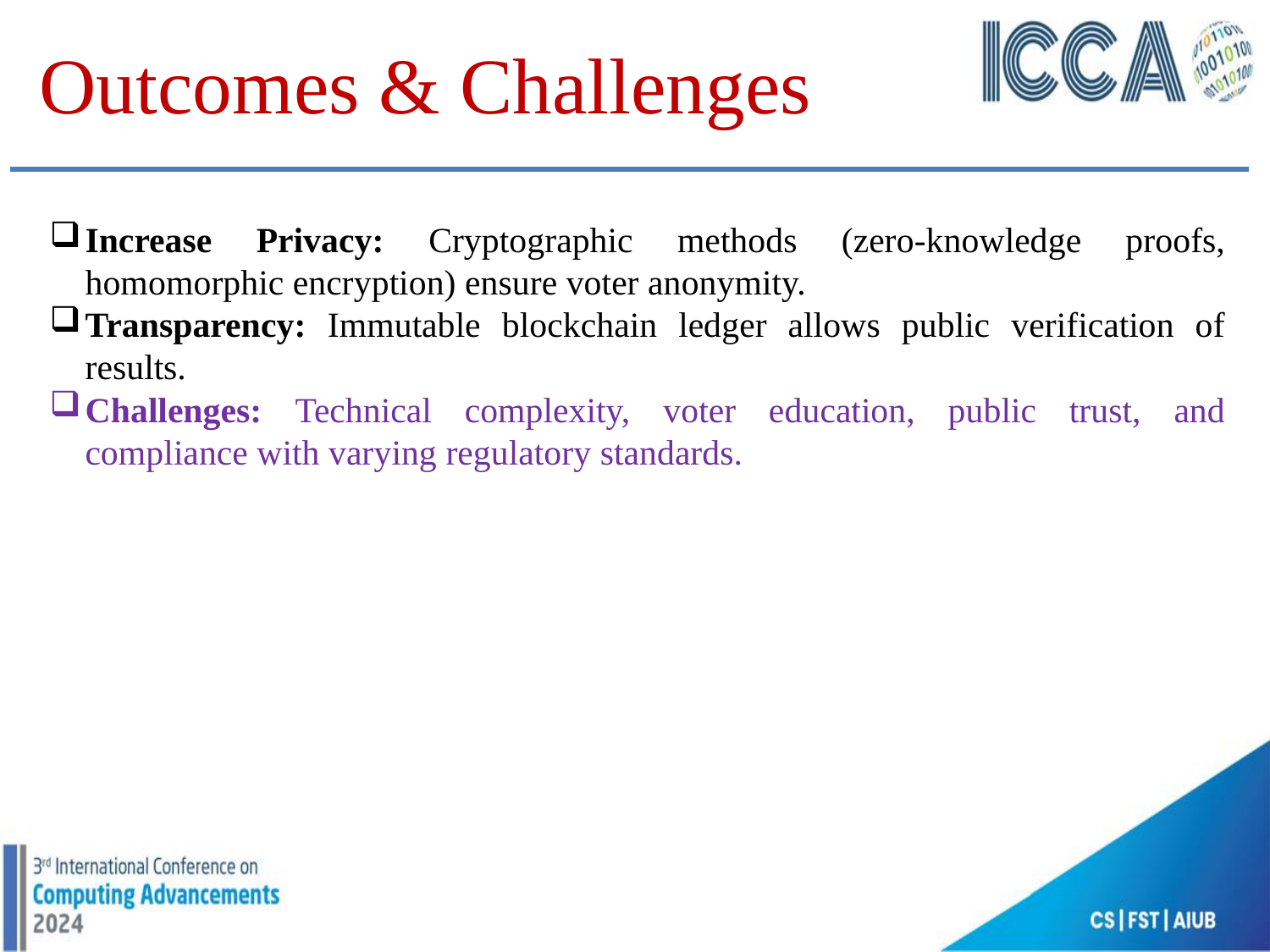

Outcomes & Challenges
Increase Privacy: Cryptographic methods (zero-knowledge proofs, homomorphic encryption) ensure voter anonymity.
Transparency: Immutable blockchain ledger allows public verification of results.
Challenges: Technical complexity, voter education, public trust, and compliance with varying regulatory standards.